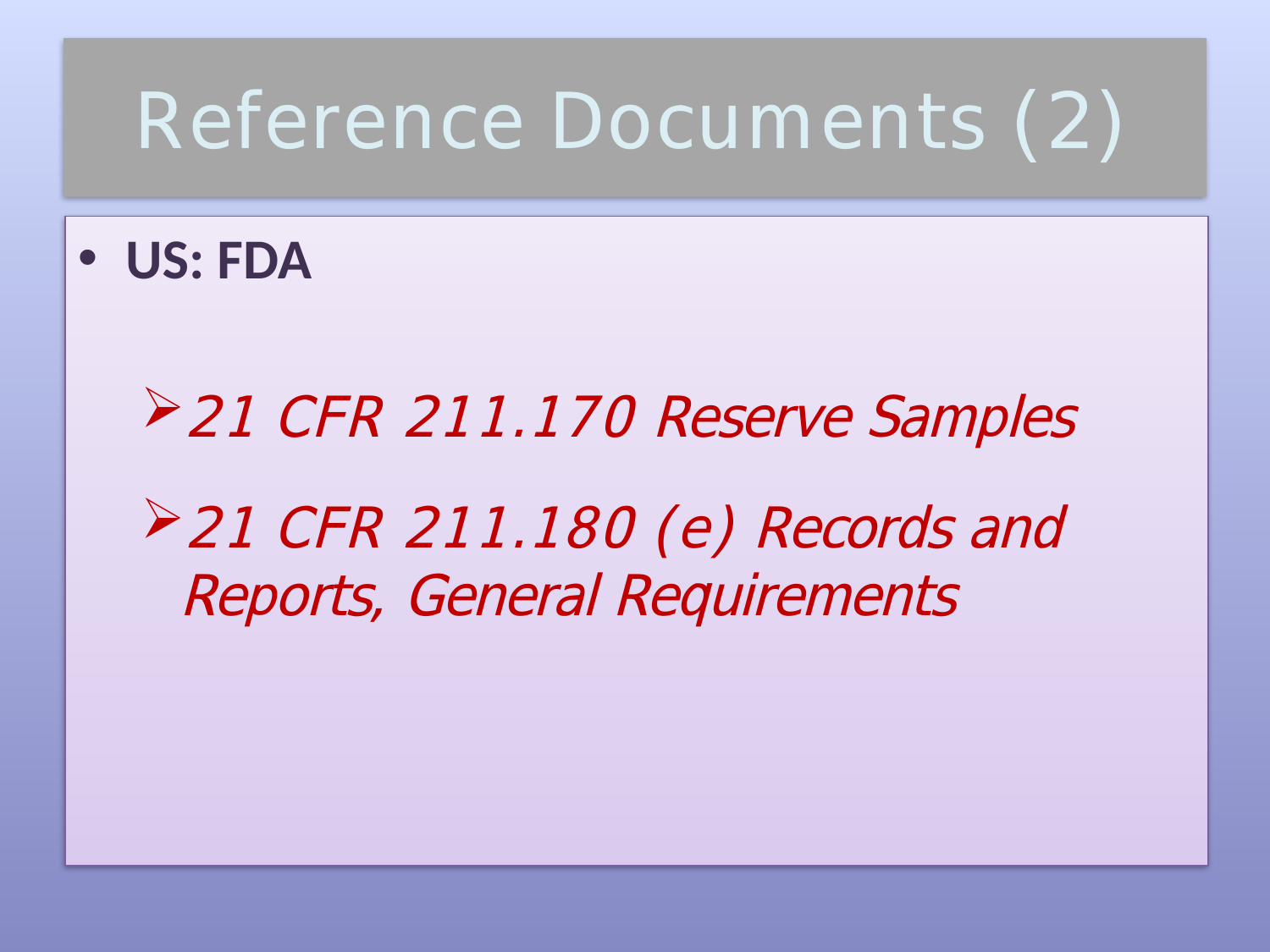

# Reference Documents (2)
US: FDA

21 CFR 211.170 Reserve Samples
21 CFR 211.180 (e) Records and Reports, General Requirements